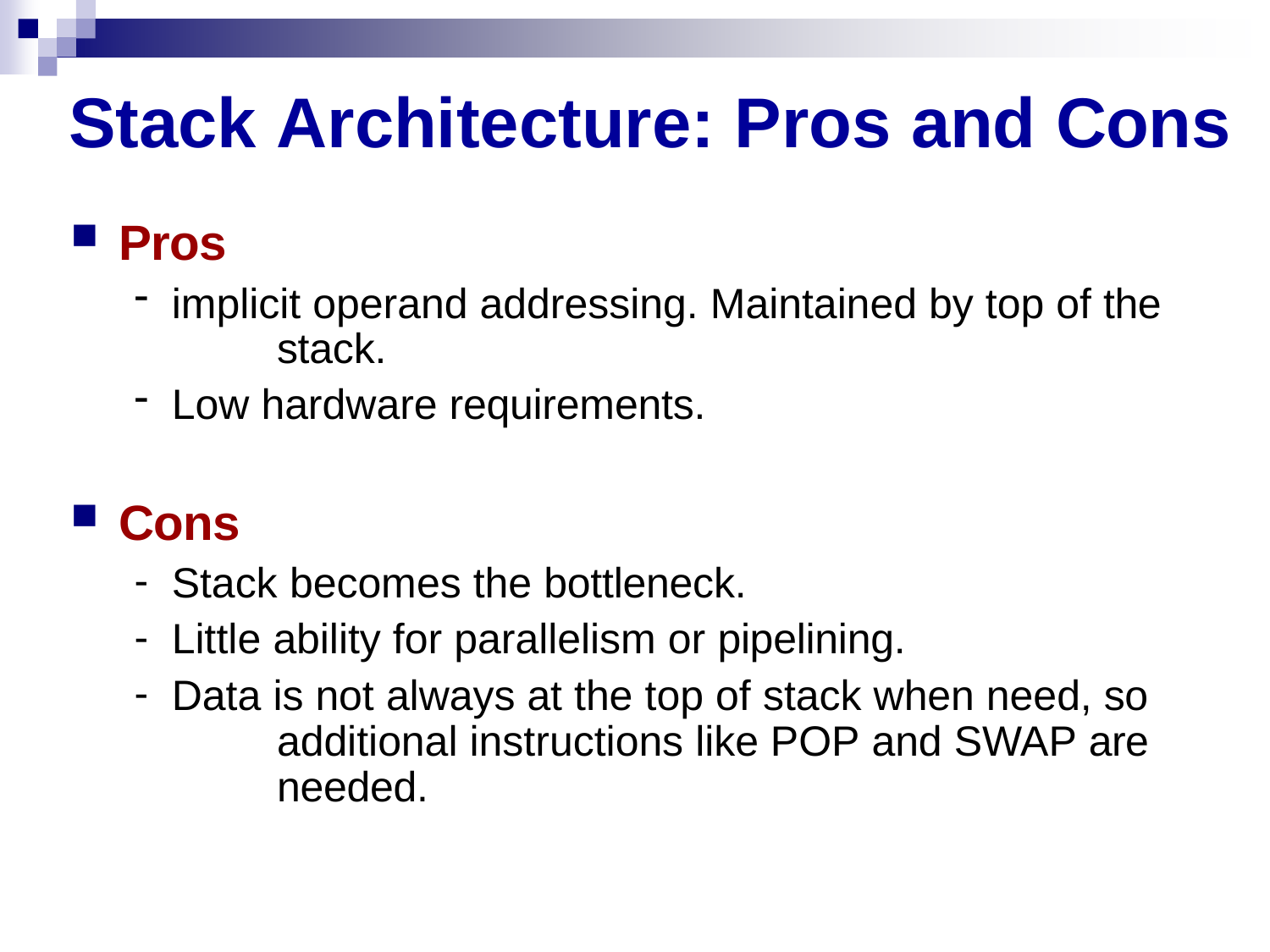

# Stack Architecture: Pros and Cons
Pros
implicit operand addressing. Maintained by top of the 	stack.
Low hardware requirements.

Cons
Stack becomes the bottleneck.
Little ability for parallelism or pipelining.
Data is not always at the top of stack when need, so 	additional instructions like POP and SWAP are 	needed.